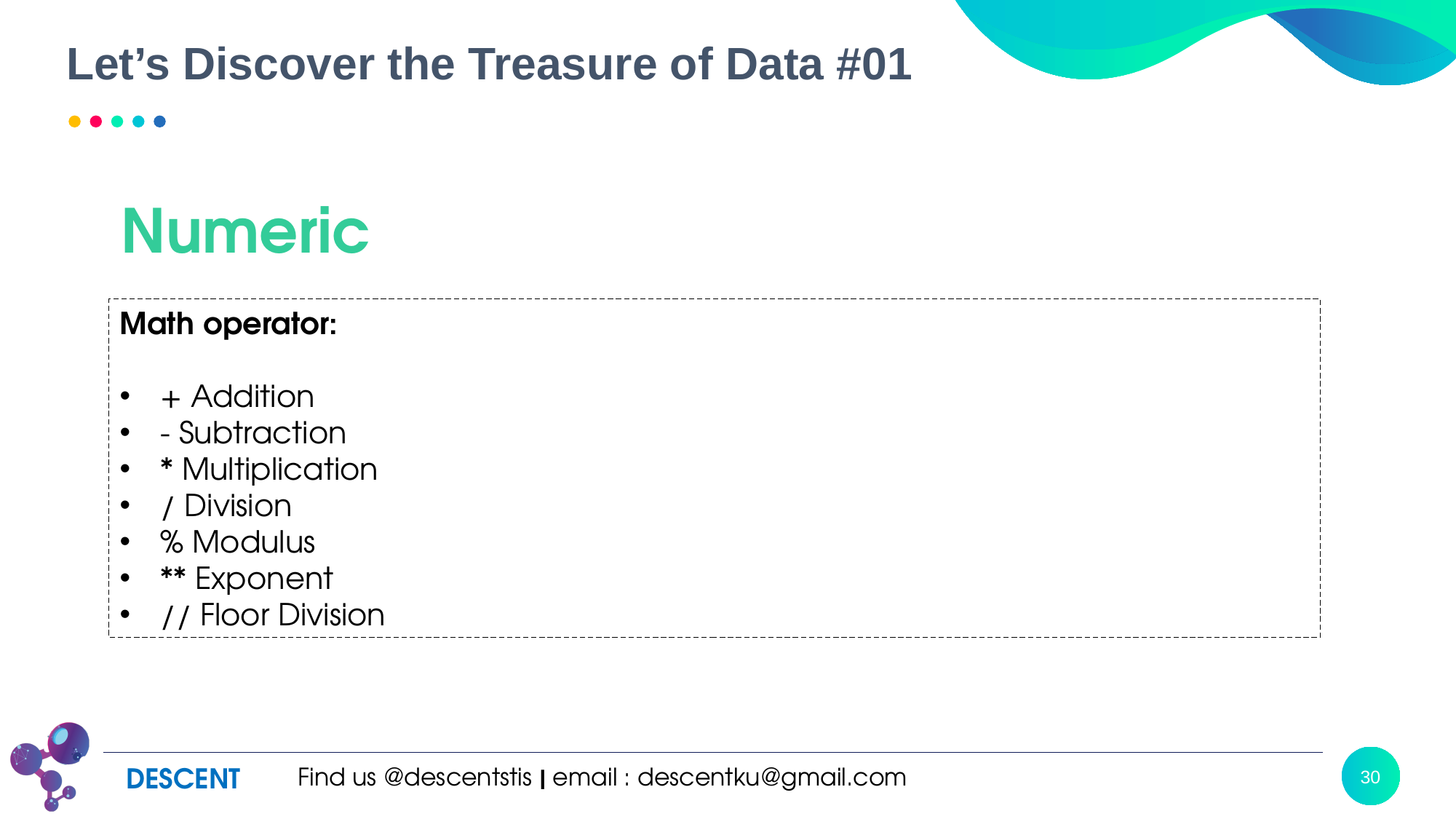

# Let’s Discover the Treasure of Data #01
Numeric
Math operator:

+ Addition
- Subtraction
* Multiplication
/ Division
% Modulus
** Exponent
// Floor Division
30